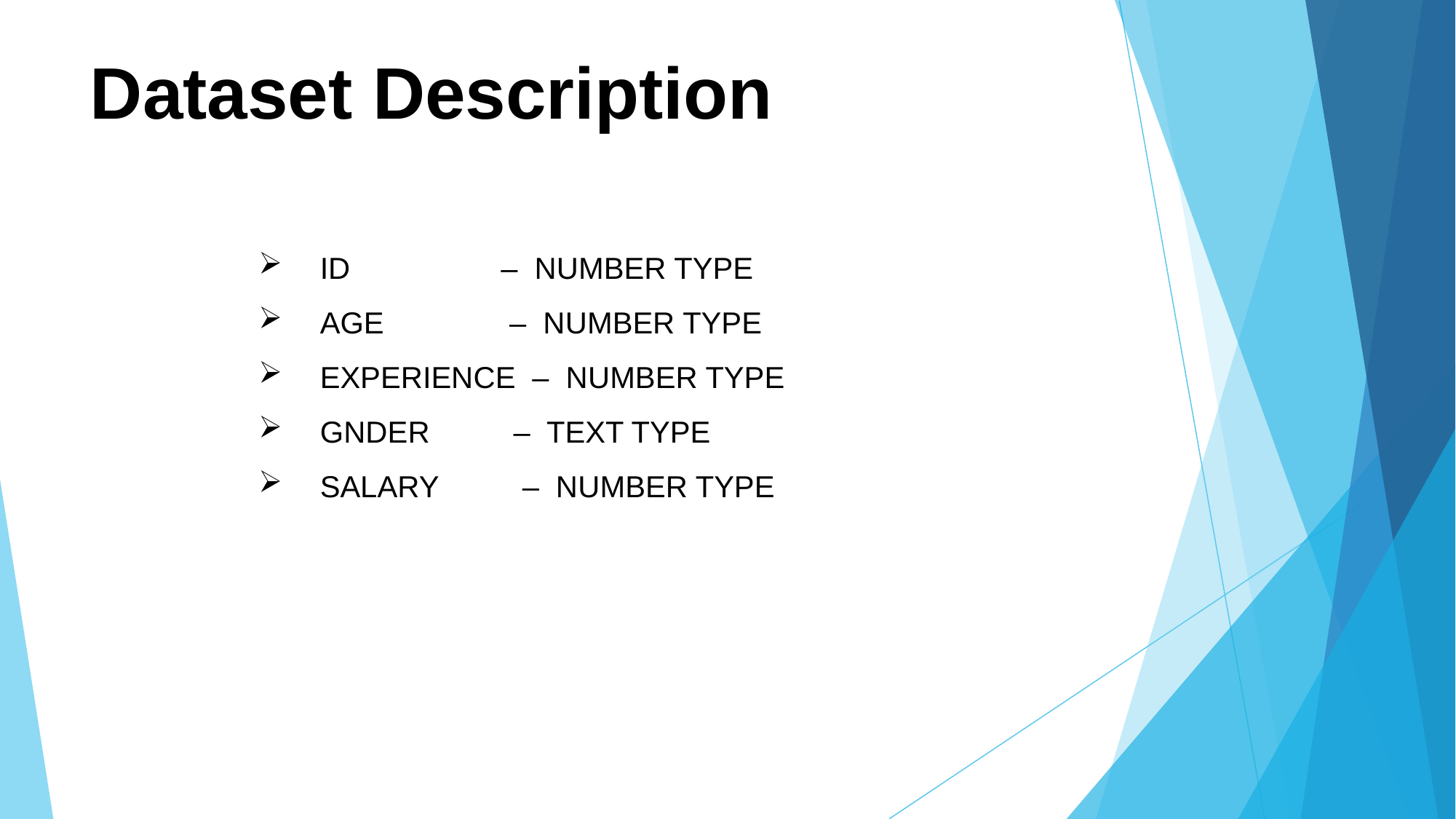

# Dataset Description
ID                  –  NUMBER TYPE
AGE               –  NUMBER TYPE
EXPERIENCE  –  NUMBER TYPE
GNDER          –  TEXT TYPE
SALARY          –  NUMBER TYPE